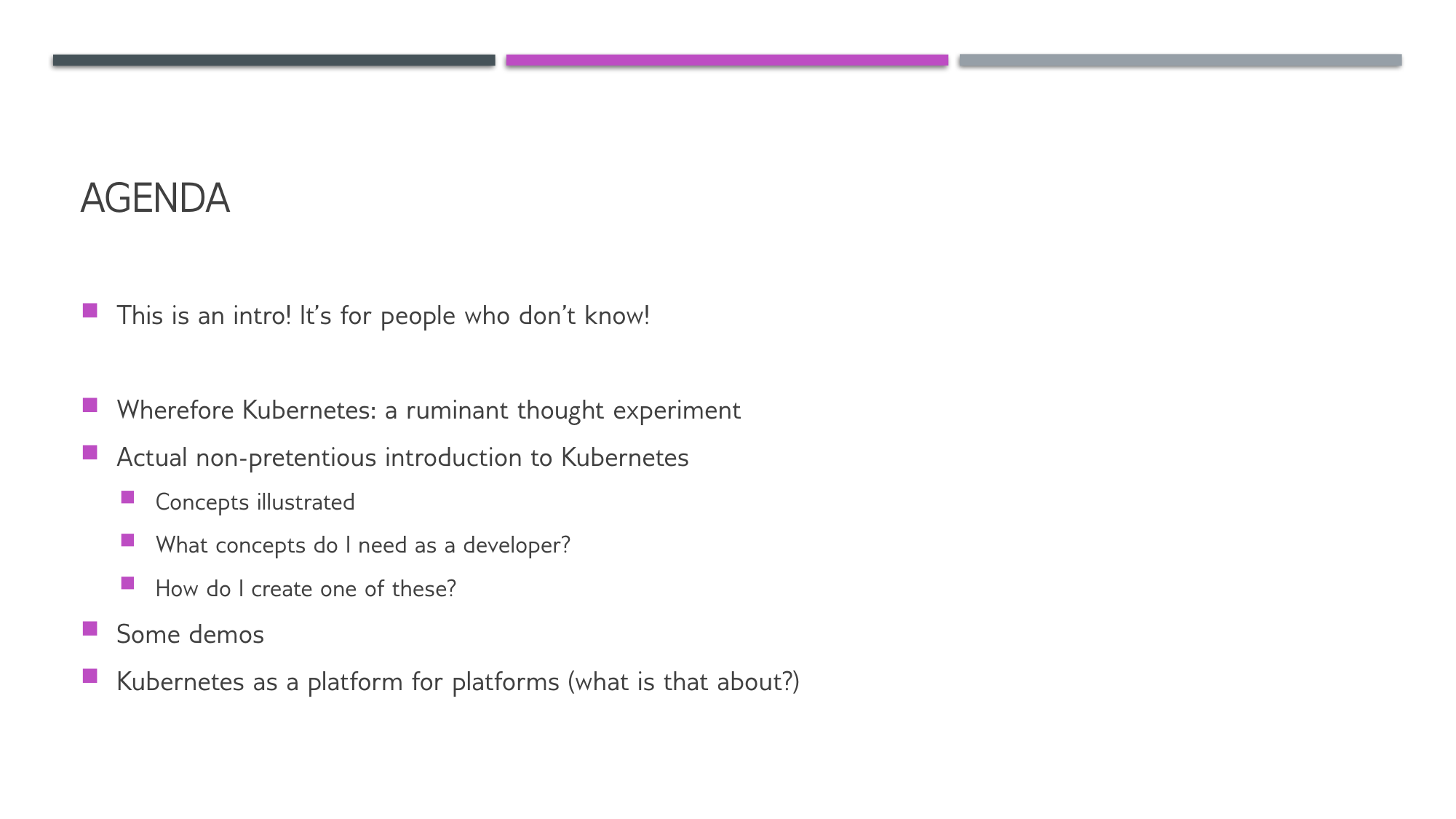

# Agenda
This is an intro! It’s for people who don’t know!

Wherefore Kubernetes: a ruminant thought experiment
Actual non-pretentious introduction to Kubernetes
Concepts illustrated
What concepts do I need as a developer?
How do I create one of these?
Some demos
Kubernetes as a platform for platforms (what is that about?)